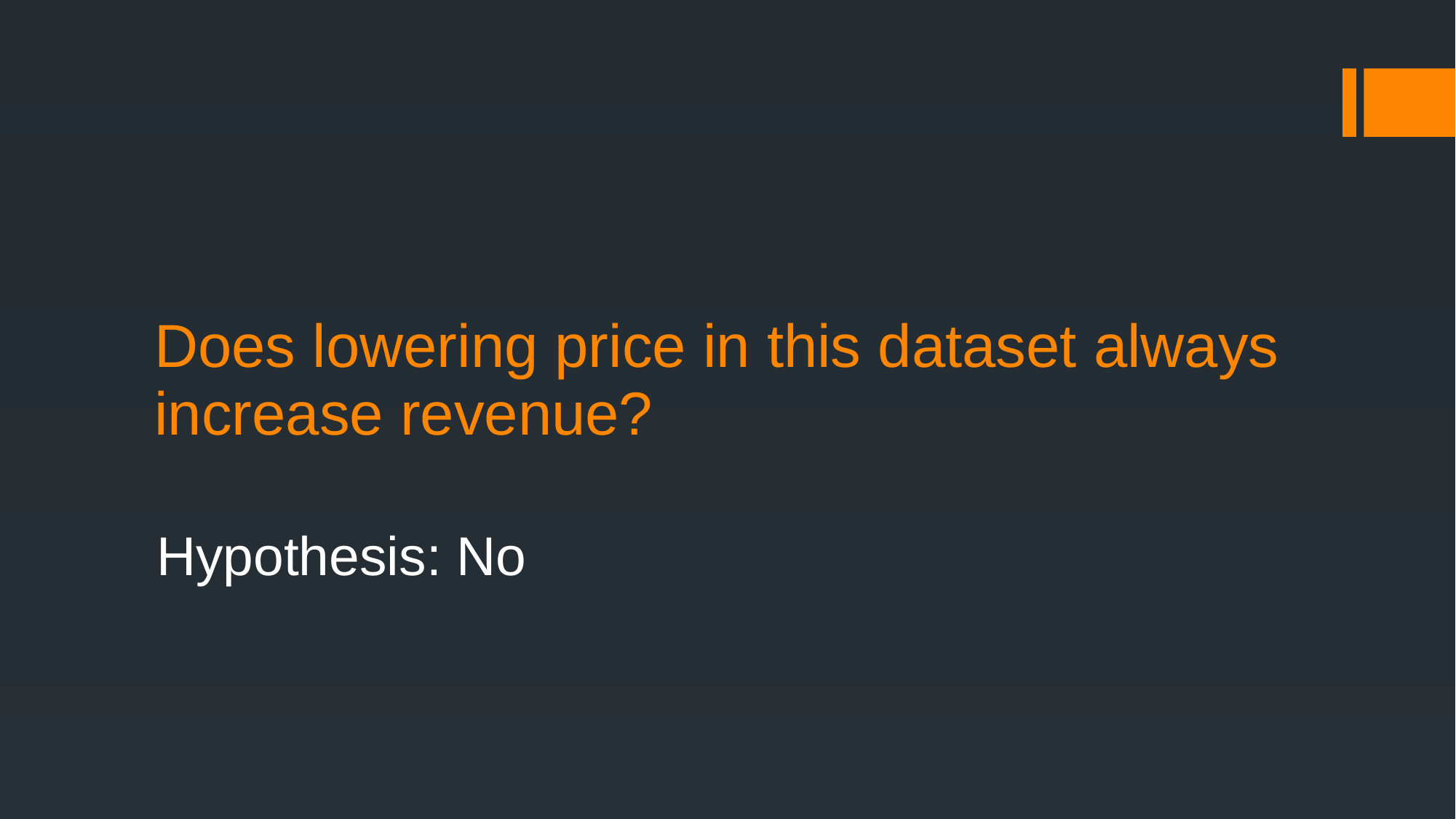

# Does lowering price in this dataset always increase revenue?
Hypothesis: No